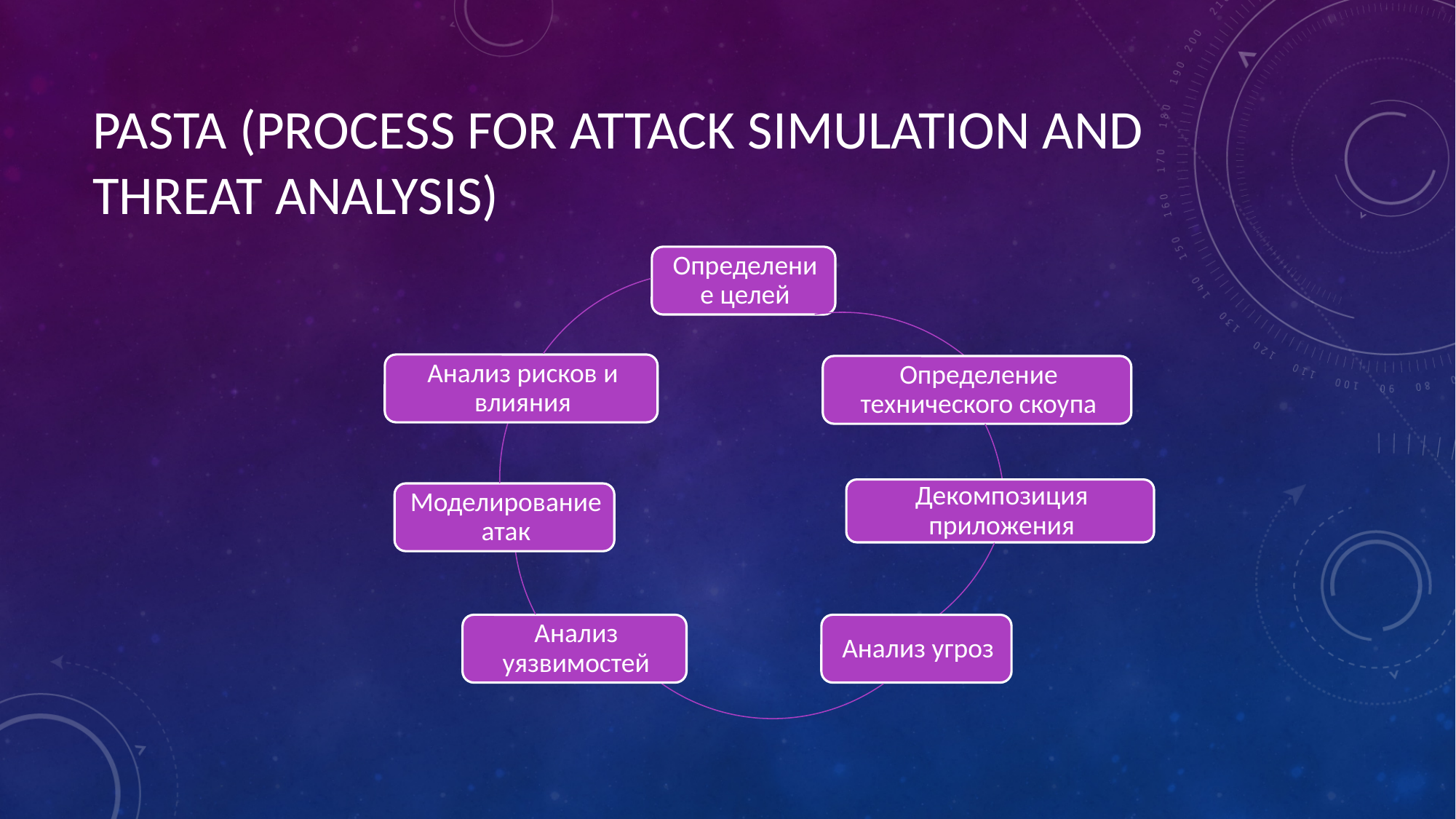

# PASTA (Process for Attack Simulation and Threat Analysis)
Определение целей
Определение технического скоупа
Декомпозиция приложения
Анализ угроз
Анализ уязвимостей
Моделирование атак
Анализ рисков и влияния